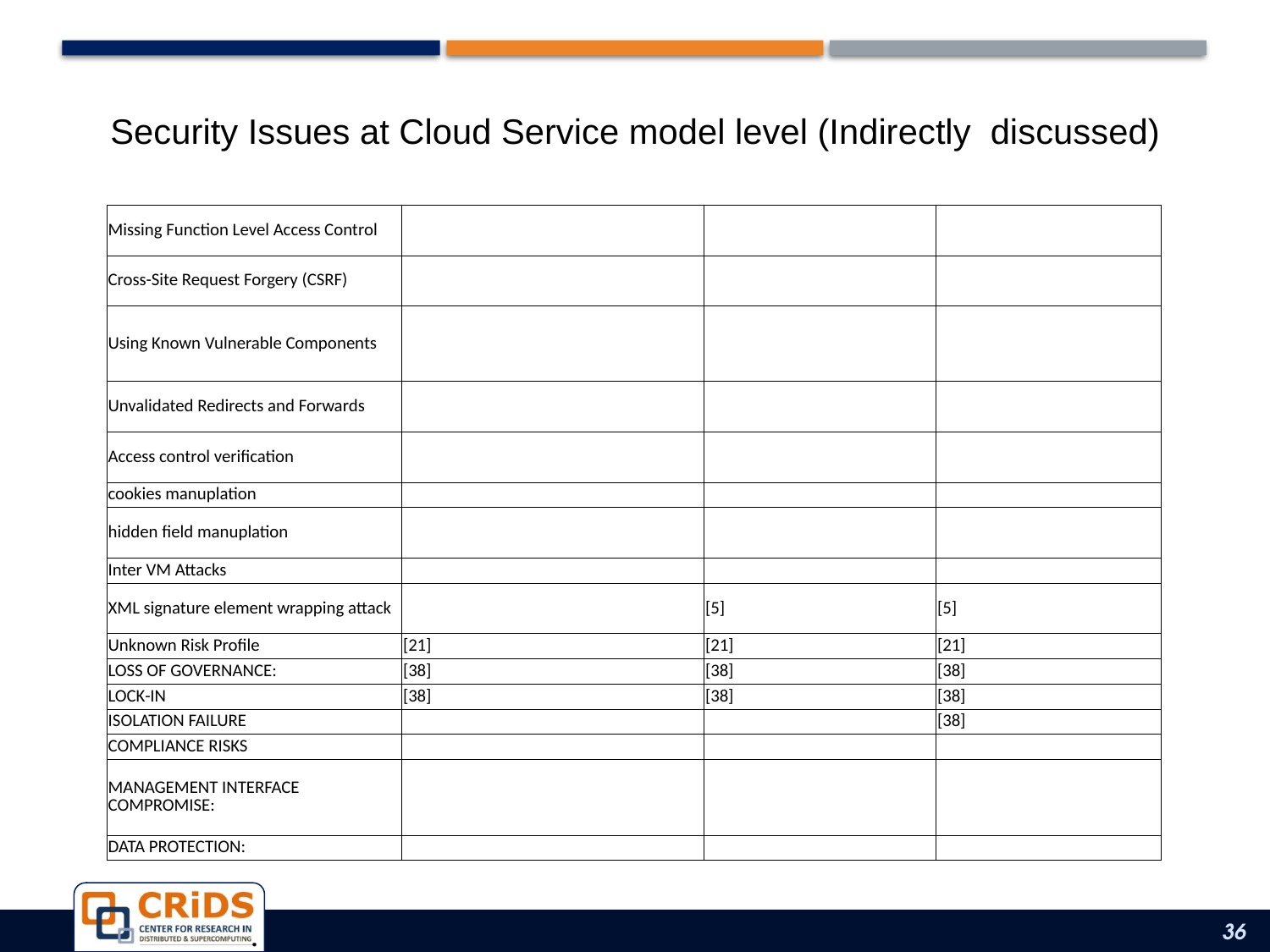

# Security Issues at Cloud Service model level (Indirectly  discussed)
| Missing Function Level Access Control |  |  |  |
| --- | --- | --- | --- |
| Cross-Site Request Forgery (CSRF) |  |  |  |
| Using Known Vulnerable Components |  |  |  |
| Unvalidated Redirects and Forwards |  |  |  |
| Access control verification |  |  |  |
| cookies manuplation |  |  |  |
| hidden field manuplation |  |  |  |
| Inter VM Attacks |  |  |  |
| XML signature element wrapping attack |  | [5] | [5] |
| Unknown Risk Profile | [21] | [21] | [21] |
| LOSS OF GOVERNANCE: | [38] | [38] | [38] |
| LOCK-IN | [38] | [38] | [38] |
| ISOLATION FAILURE |  |  | [38] |
| COMPLIANCE RISKS |  |  |  |
| MANAGEMENT INTERFACE COMPROMISE: |  |  |  |
| DATA PROTECTION: |  |  |  |